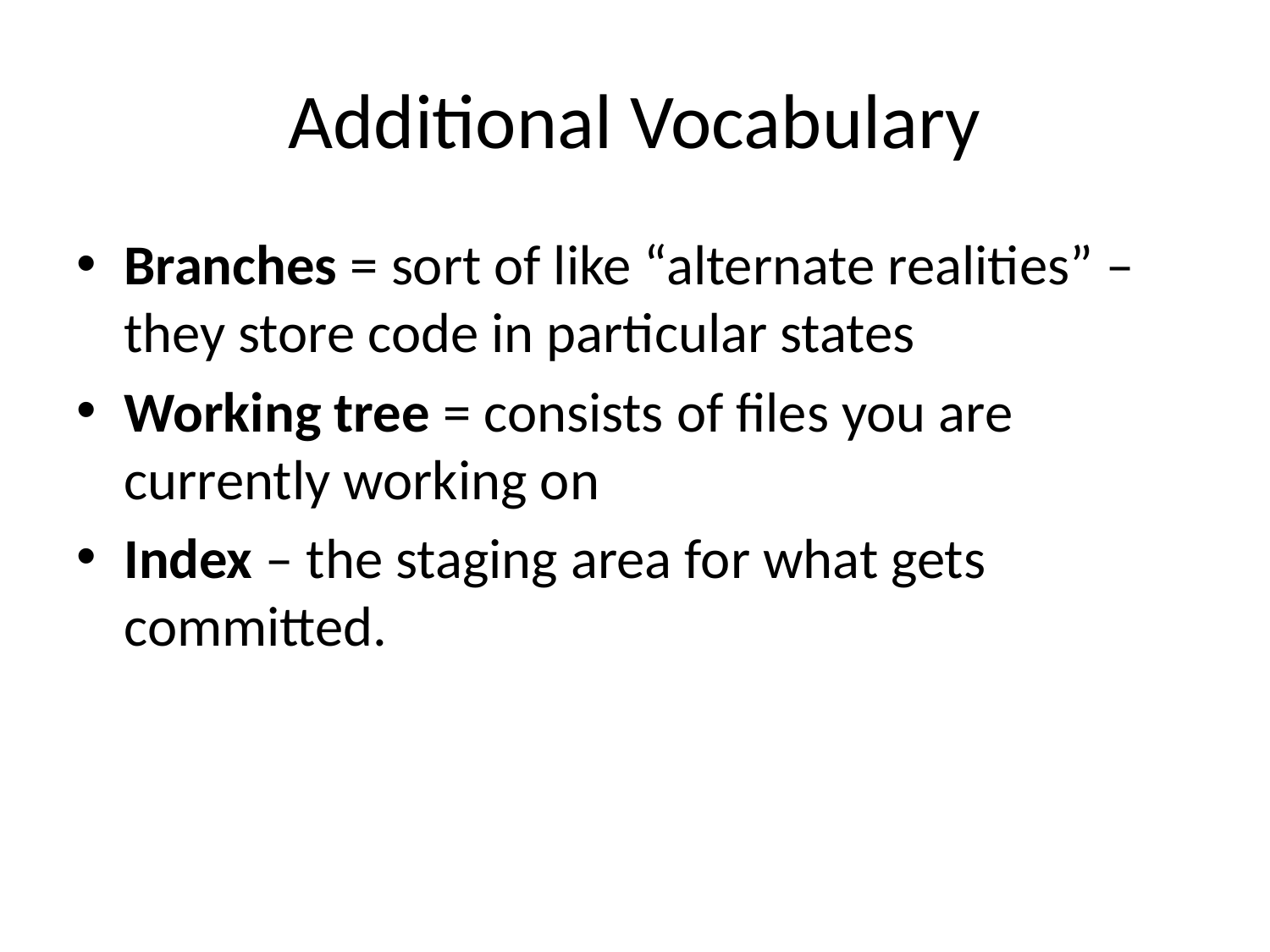

# Additional Vocabulary
Branches = sort of like “alternate realities” – they store code in particular states
Working tree = consists of files you are currently working on
Index – the staging area for what gets committed.